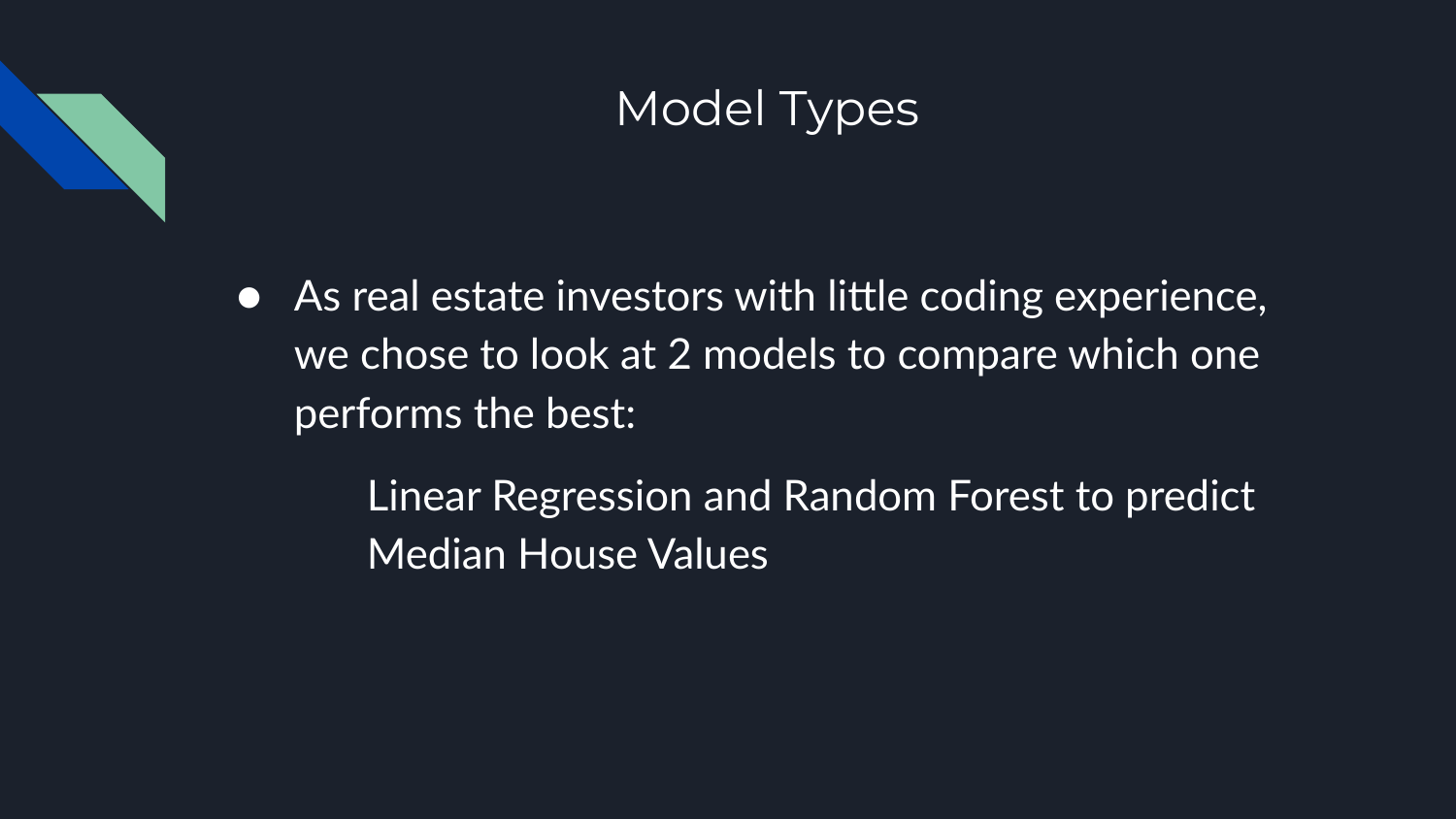

# Model Types
As real estate investors with little coding experience, we chose to look at 2 models to compare which one performs the best:
Linear Regression and Random Forest to predict Median House Values